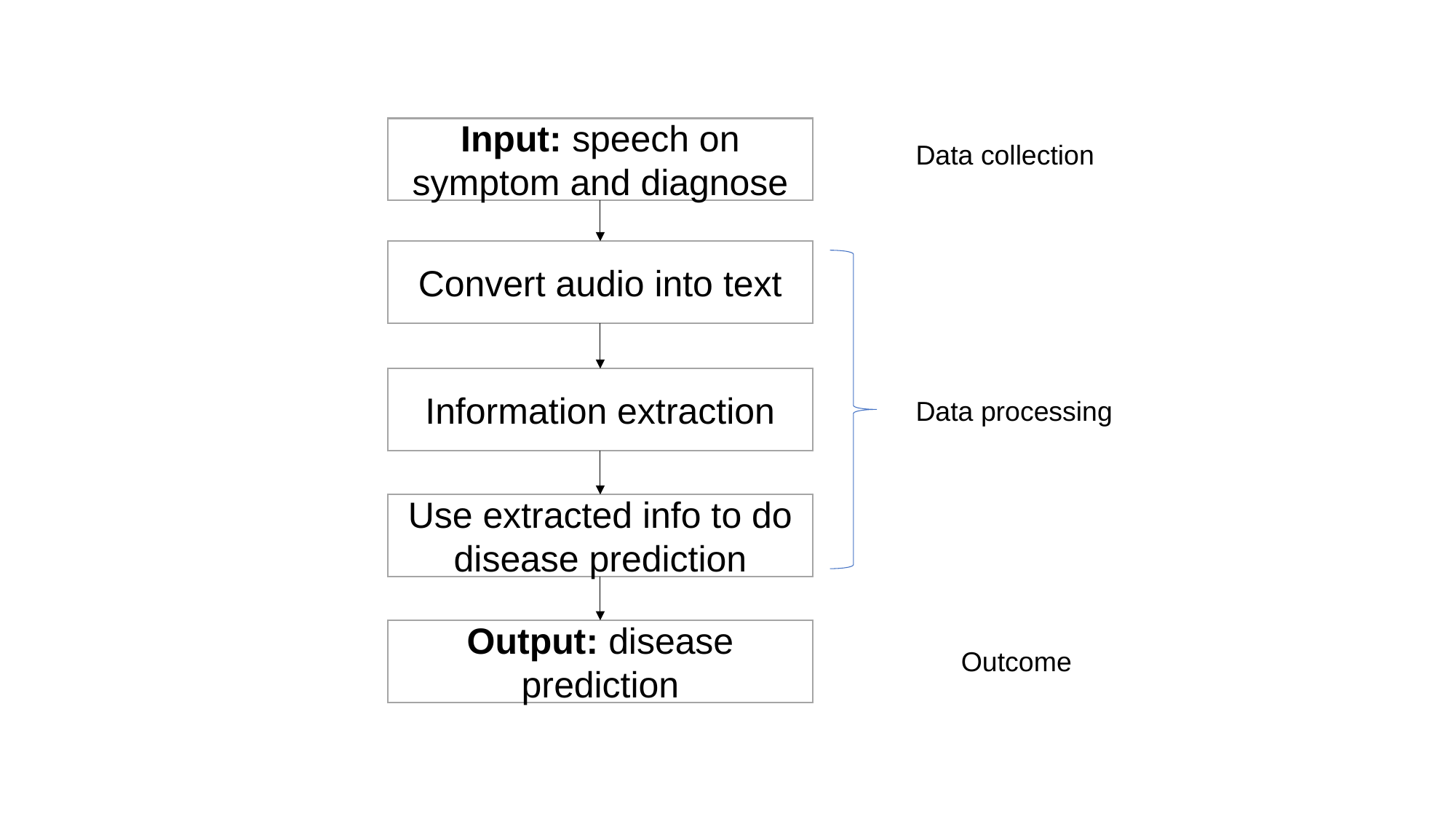

Input: speech on symptom and diagnose
Data collection
Convert audio into text

Information extraction
Data processing
Use extracted info to do disease prediction
Output: disease prediction
Outcome